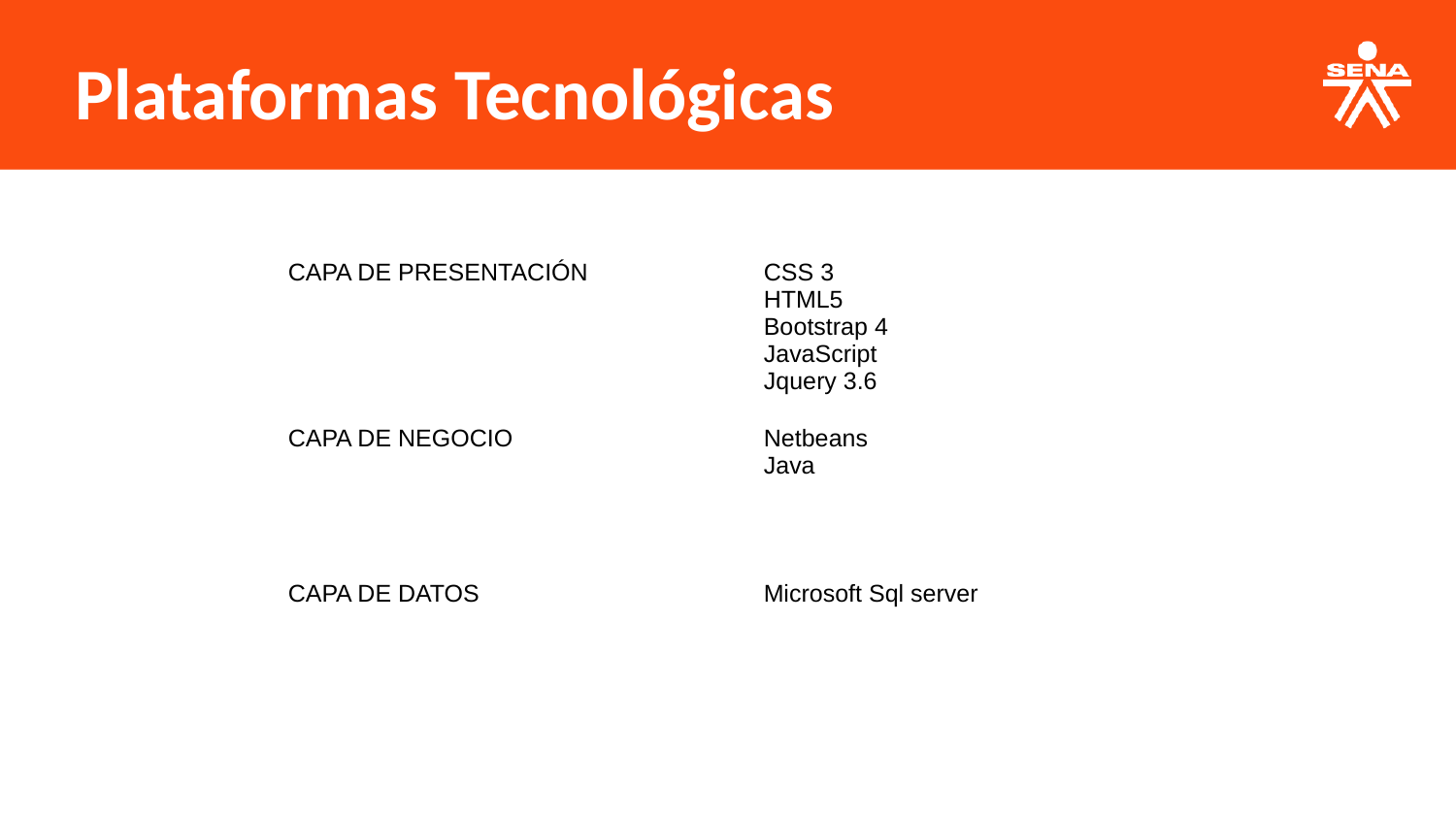

Plataformas Tecnológicas
| CAPA DE PRESENTACIÓN | CSS 3 HTML5 Bootstrap 4 JavaScript Jquery 3.6 |
| --- | --- |
| CAPA DE NEGOCIO | Netbeans Java |
| CAPA DE DATOS | Microsoft Sql server |